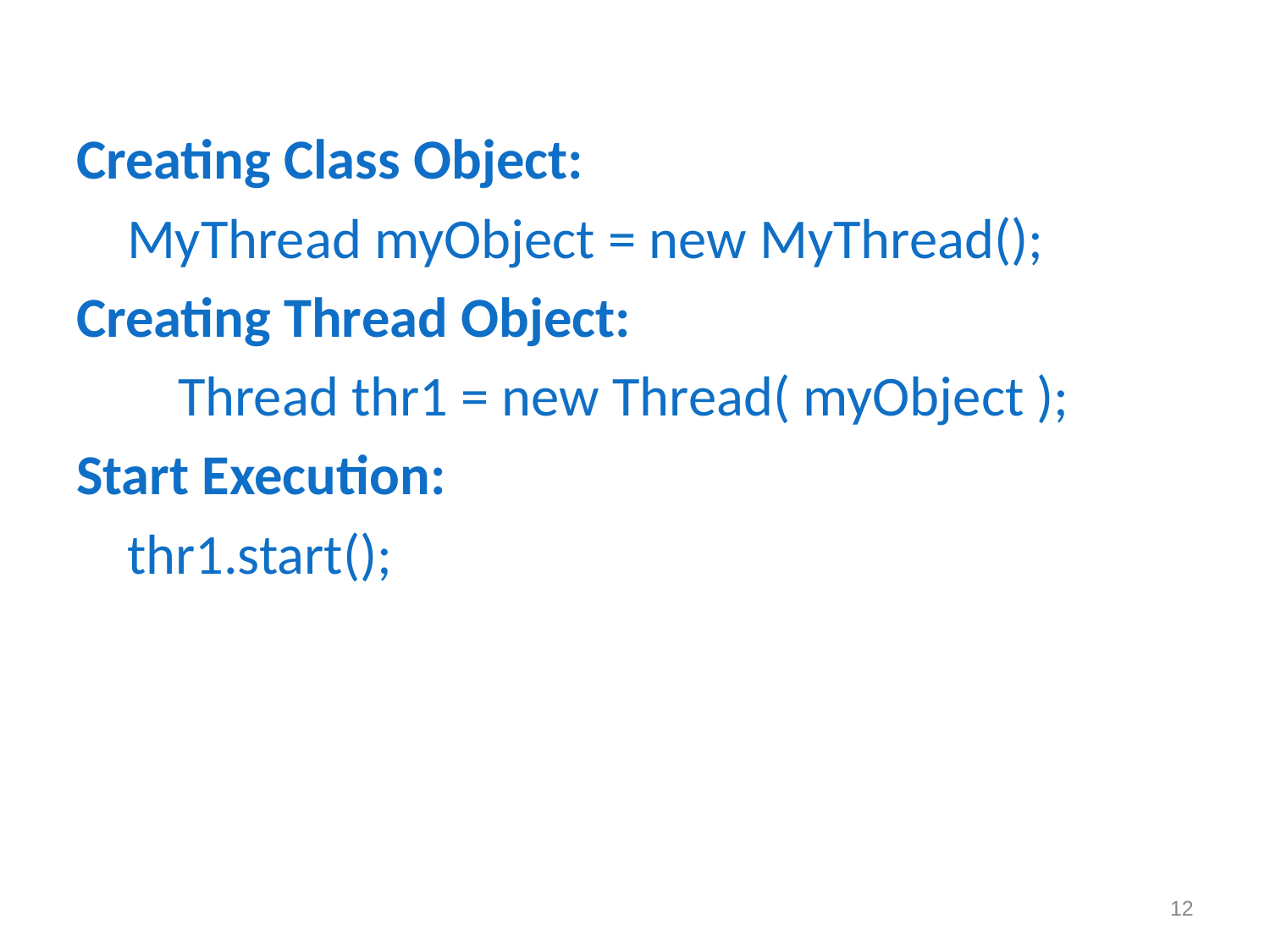

Creating Class Object:
    MyThread myObject = new MyThread();
Creating Thread Object:
        Thread thr1 = new Thread( myObject );
Start Execution:
    thr1.start();
12